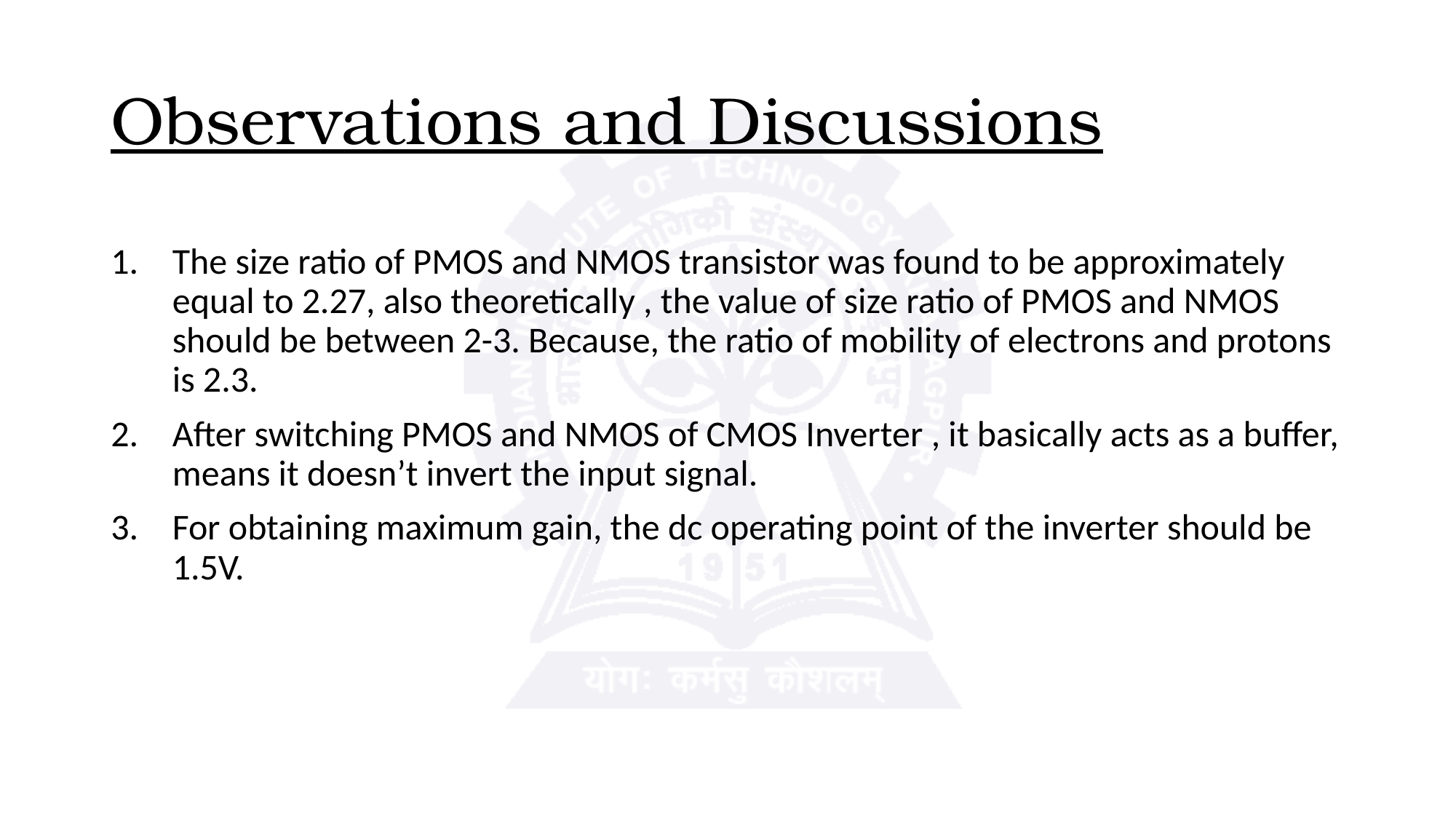

# Observations and Discussions

The size ratio of PMOS and NMOS transistor was found to be approximately equal to 2.27, also theoretically , the value of size ratio of PMOS and NMOS should be between 2-3. Because, the ratio of mobility of electrons and protons is 2.3.
After switching PMOS and NMOS of CMOS Inverter , it basically acts as a buffer, means it doesn’t invert the input signal.
For obtaining maximum gain, the dc operating point of the inverter should be 1.5V.